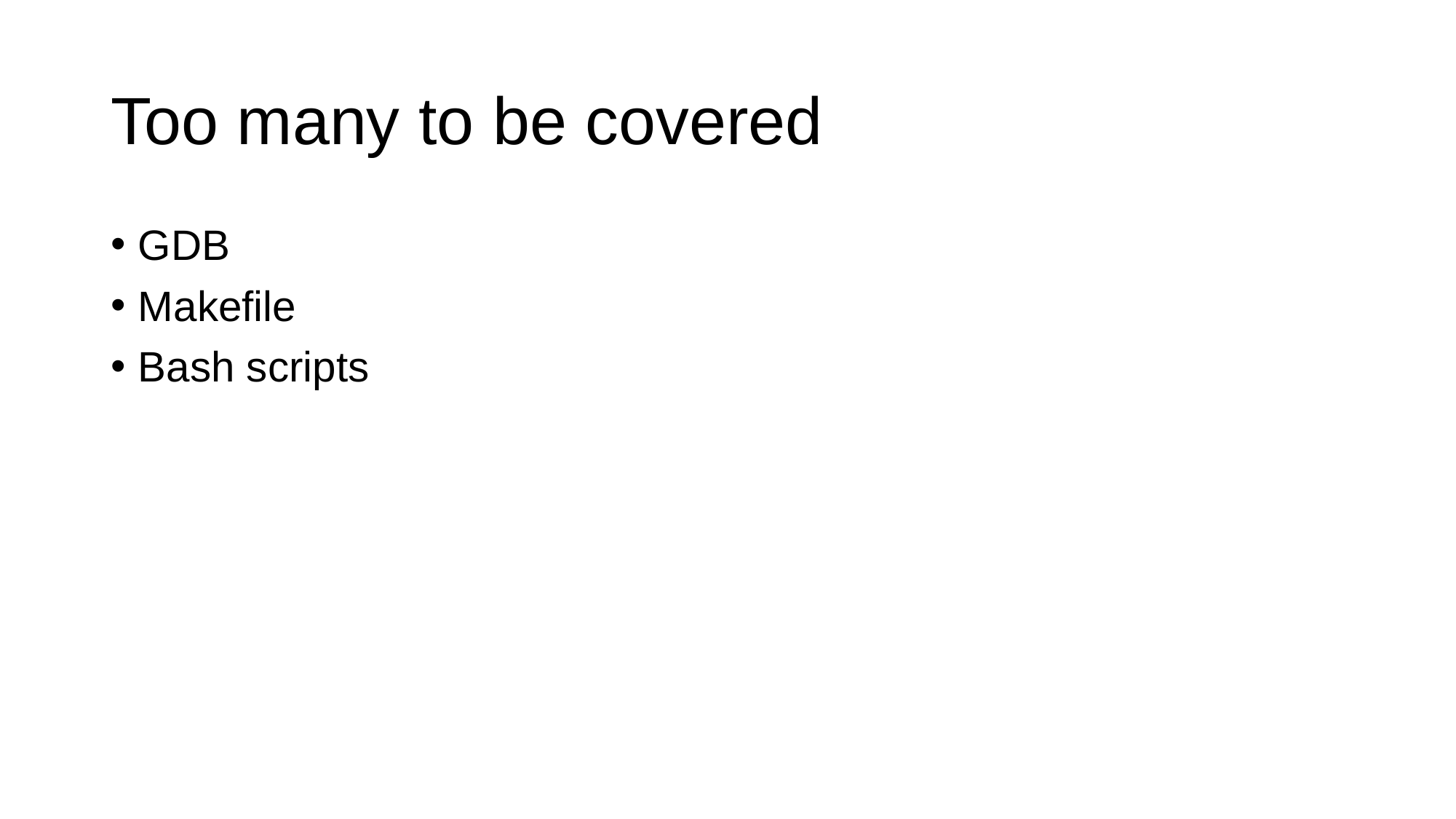

# Too many to be covered
GDB
Makefile
Bash scripts